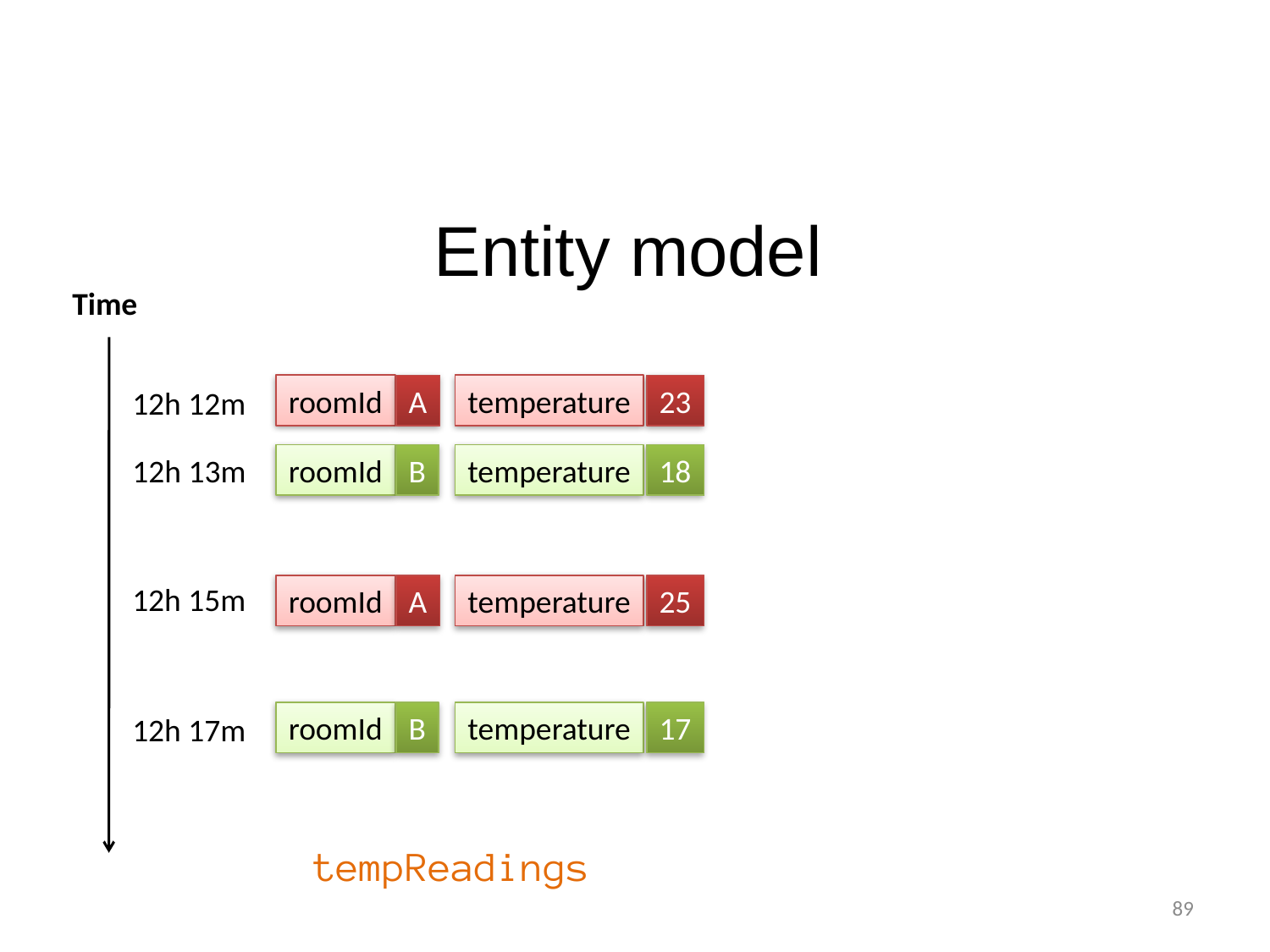

Entity model
Time
roomId
temperature
A
23
12h 12m
12h 13m
roomId
B
temperature
18
12h 15m
roomId
temperature
A
25
roomId
temperature
B
17
12h 17m
tempReadings
89